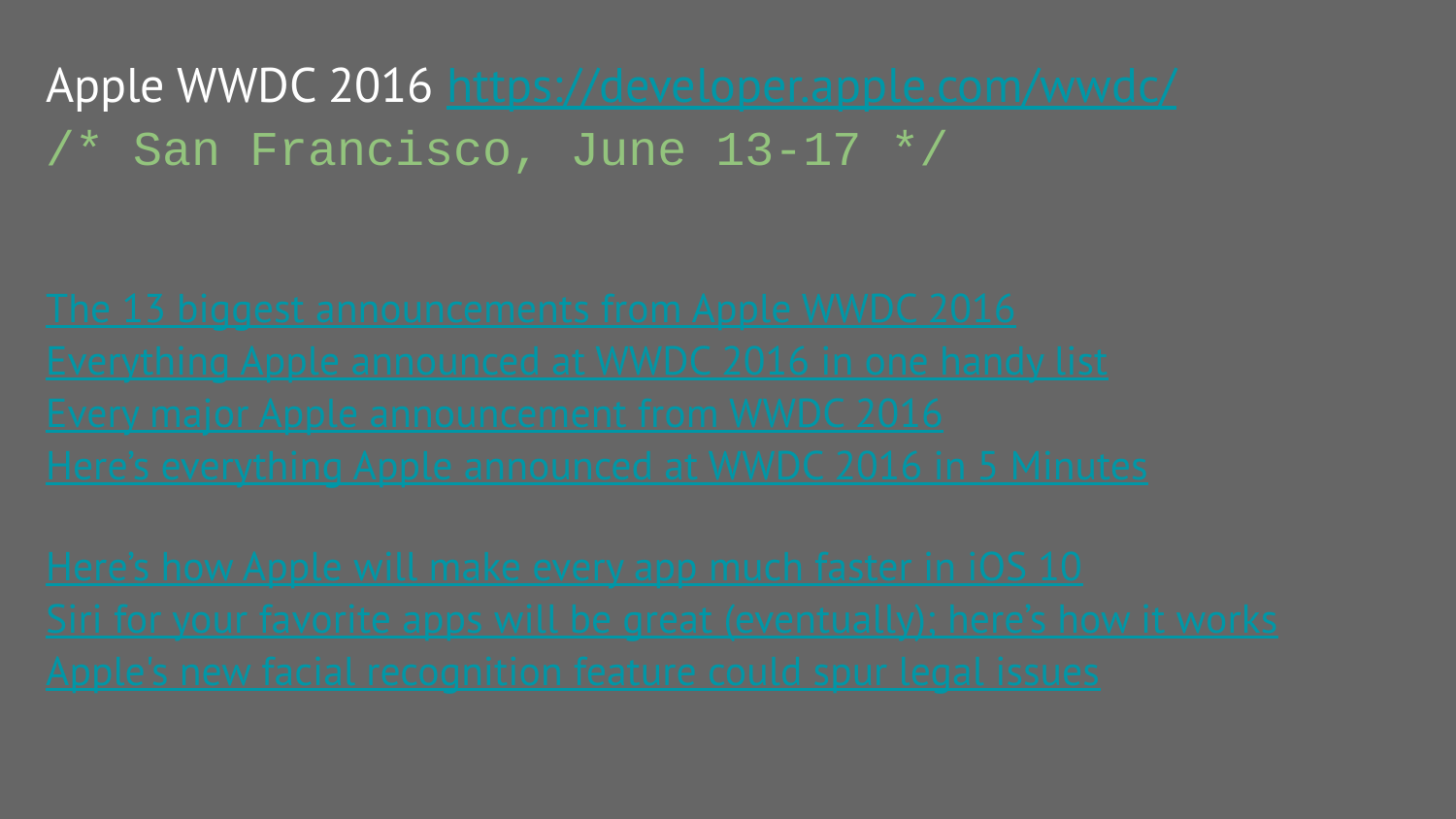

# Apple WWDC 2016 https://developer.apple.com/wwdc/
/* San Francisco, June 13-17 */

The 13 biggest announcements from Apple WWDC 2016
Everything Apple announced at WWDC 2016 in one handy list
Every major Apple announcement from WWDC 2016
Here’s everything Apple announced at WWDC 2016 in 5 Minutes

Here’s how Apple will make every app much faster in iOS 10
Siri for your favorite apps will be great (eventually); here’s how it works
Apple's new facial recognition feature could spur legal issues